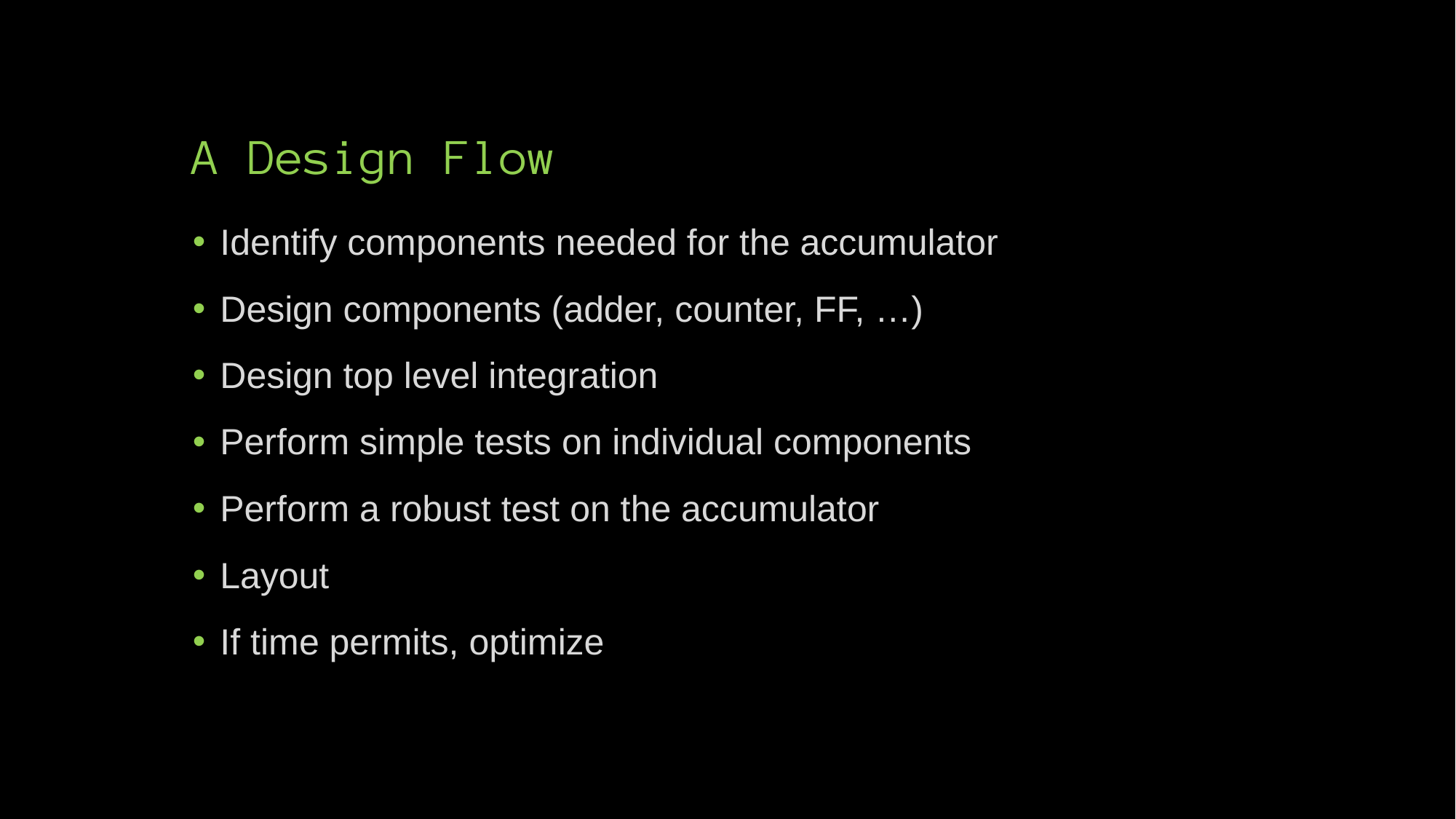

# A Design Flow
Identify components needed for the accumulator
Design components (adder, counter, FF, …)
Design top level integration
Perform simple tests on individual components
Perform a robust test on the accumulator
Layout
If time permits, optimize